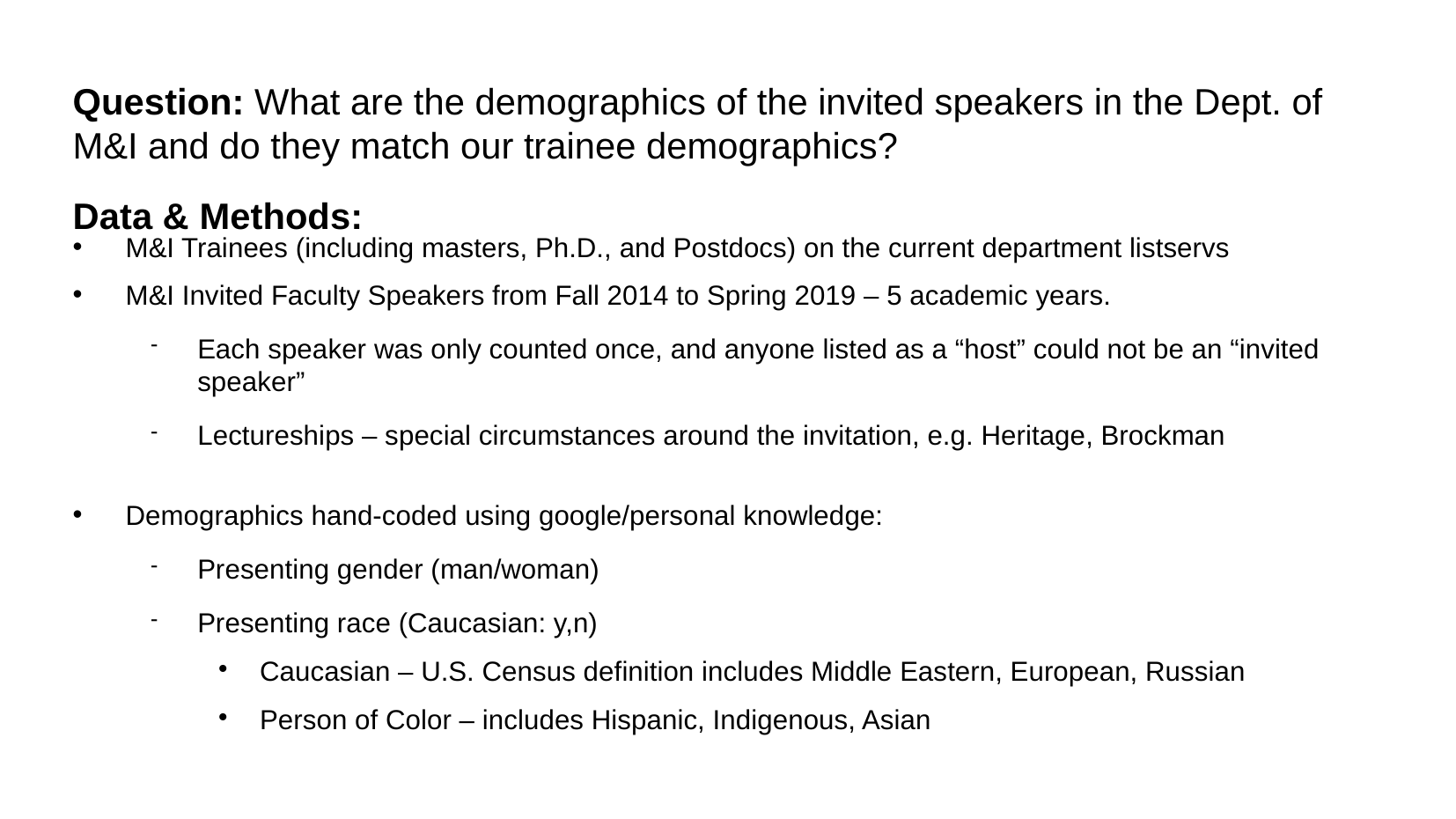

Question: What are the demographics of the invited speakers in the Dept. of M&I and do they match our trainee demographics?
Data & Methods:
M&I Trainees (including masters, Ph.D., and Postdocs) on the current department listservs
M&I Invited Faculty Speakers from Fall 2014 to Spring 2019 – 5 academic years.
Each speaker was only counted once, and anyone listed as a “host” could not be an “invited speaker”
Lectureships – special circumstances around the invitation, e.g. Heritage, Brockman

Demographics hand-coded using google/personal knowledge:
Presenting gender (man/woman)
Presenting race (Caucasian: y,n)
Caucasian – U.S. Census definition includes Middle Eastern, European, Russian
Person of Color – includes Hispanic, Indigenous, Asian